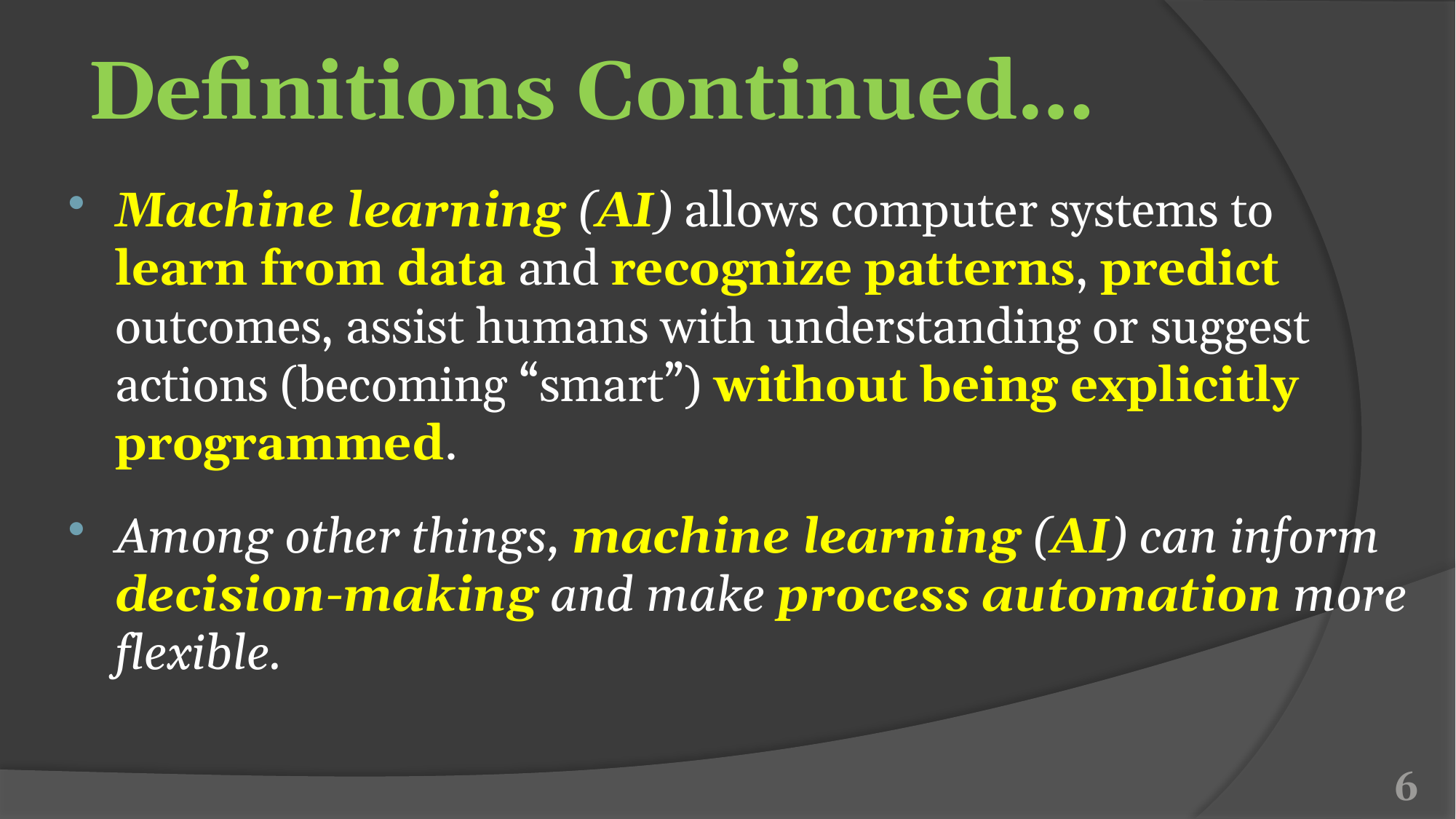

# Definitions Continued…
Machine learning (AI) allows computer systems to learn from data and recognize patterns, predict outcomes, assist humans with understanding or suggest actions (becoming “smart”) without being explicitly programmed.

Among other things, machine learning (AI) can inform decision-making and make process automation more flexible.

6